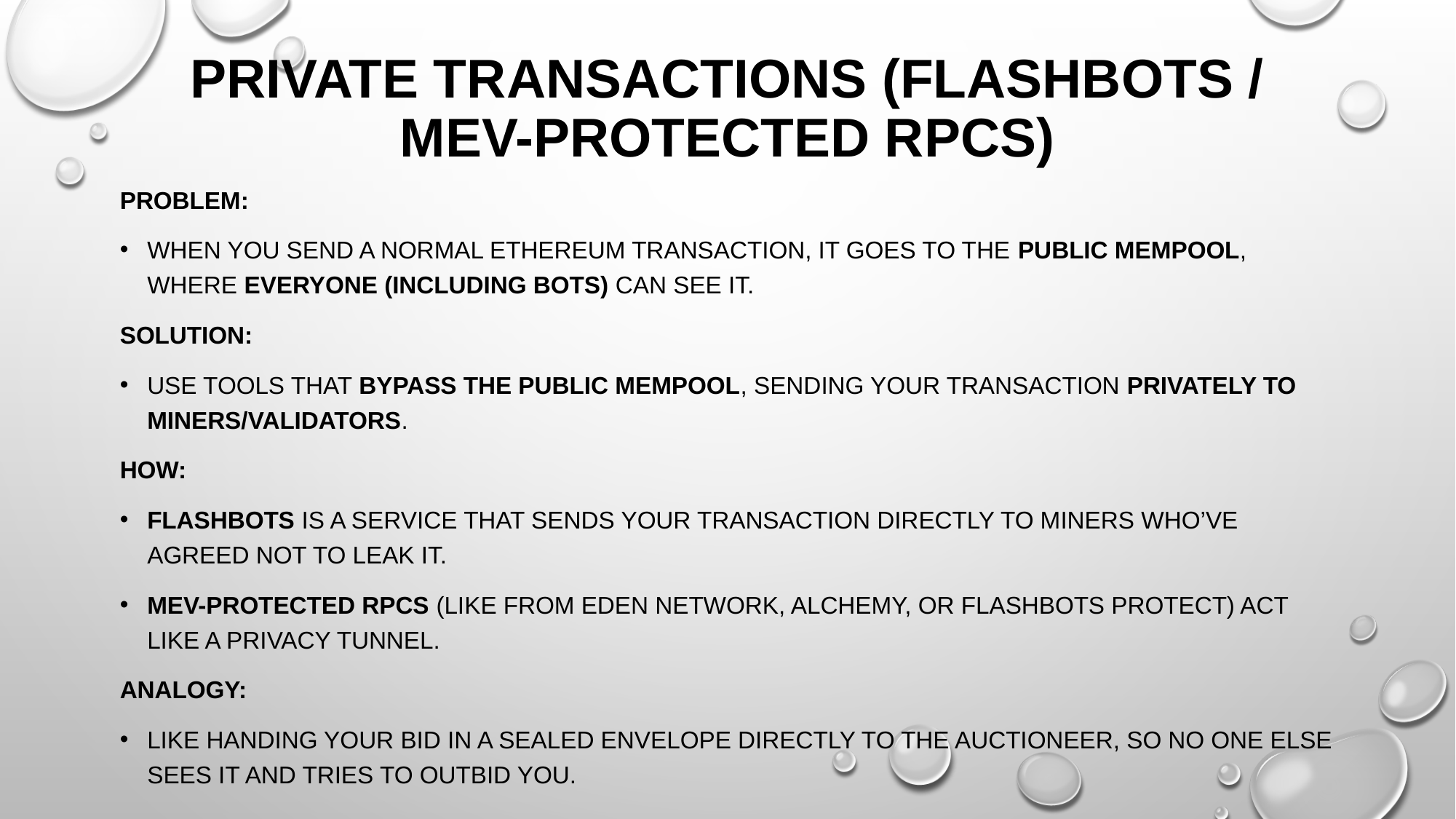

# Private Transactions (Flashbots / MEV-Protected RPCs)
Problem:
When you send a normal Ethereum transaction, it goes to the public mempool, where everyone (including bots) can see it.
Solution:
Use tools that bypass the public mempool, sending your transaction privately to miners/validators.
How:
Flashbots is a service that sends your transaction directly to miners who’ve agreed not to leak it.
MEV-Protected RPCs (like from Eden Network, Alchemy, or Flashbots Protect) act like a privacy tunnel.
Analogy:
Like handing your bid in a sealed envelope directly to the auctioneer, so no one else sees it and tries to outbid you.